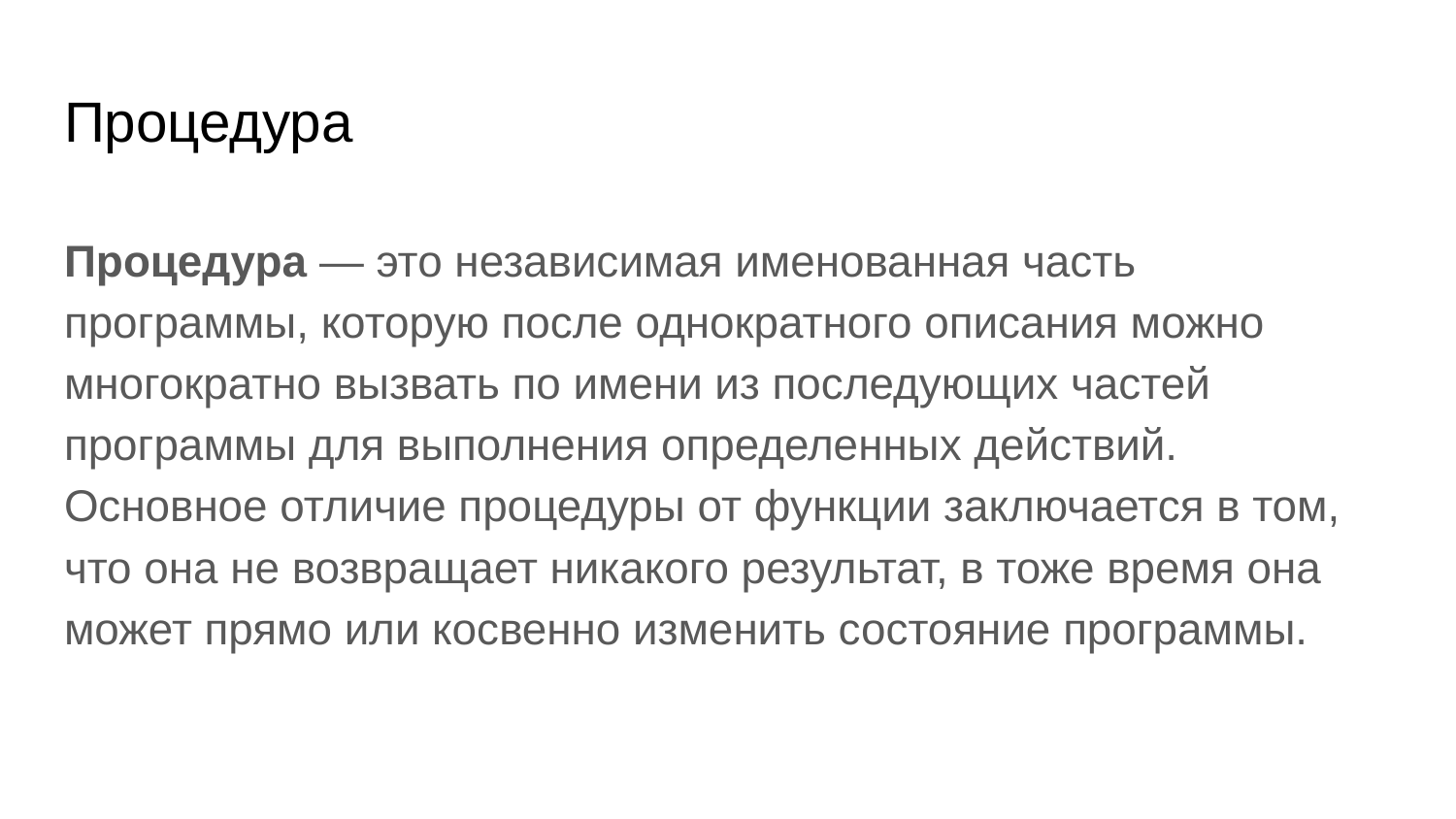

# Процедура
Процедура — это независимая именованная часть программы, которую после однократного описания можно многократно вызвать по имени из последующих частей программы для выполнения определенных действий. Основное отличие процедуры от функции заключается в том, что она не возвращает никакого результат, в тоже время она может прямо или косвенно изменить состояние программы.